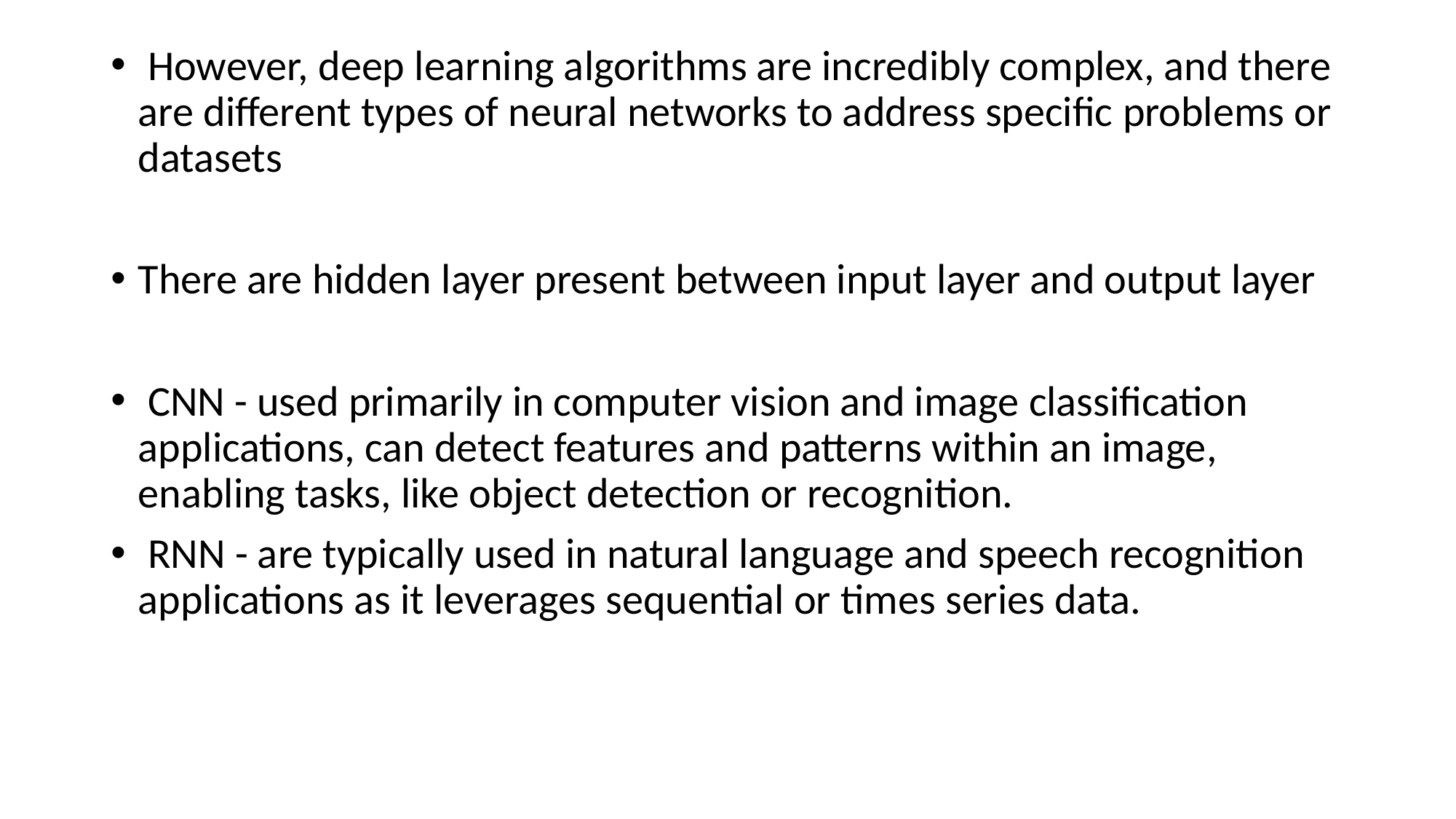

However, deep learning algorithms are incredibly complex, and there are different types of neural networks to address specific problems or datasets

There are hidden layer present between input layer and output layer

 CNN - used primarily in computer vision and image classification applications, can detect features and patterns within an image, enabling tasks, like object detection or recognition.
 RNN - are typically used in natural language and speech recognition applications as it leverages sequential or times series data.